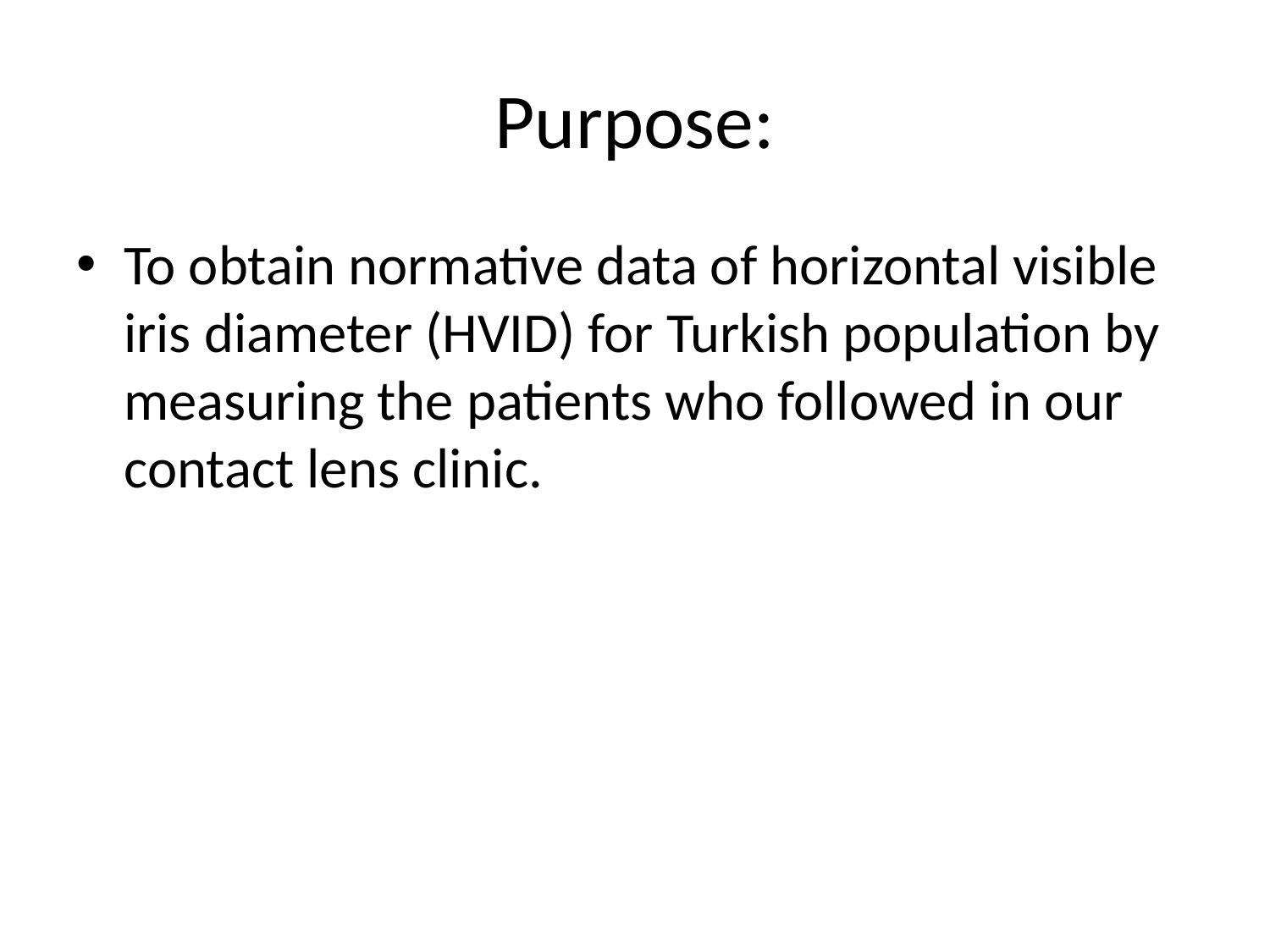

# Purpose:
To obtain normative data of horizontal visible iris diameter (HVID) for Turkish population by measuring the patients who followed in our contact lens clinic.